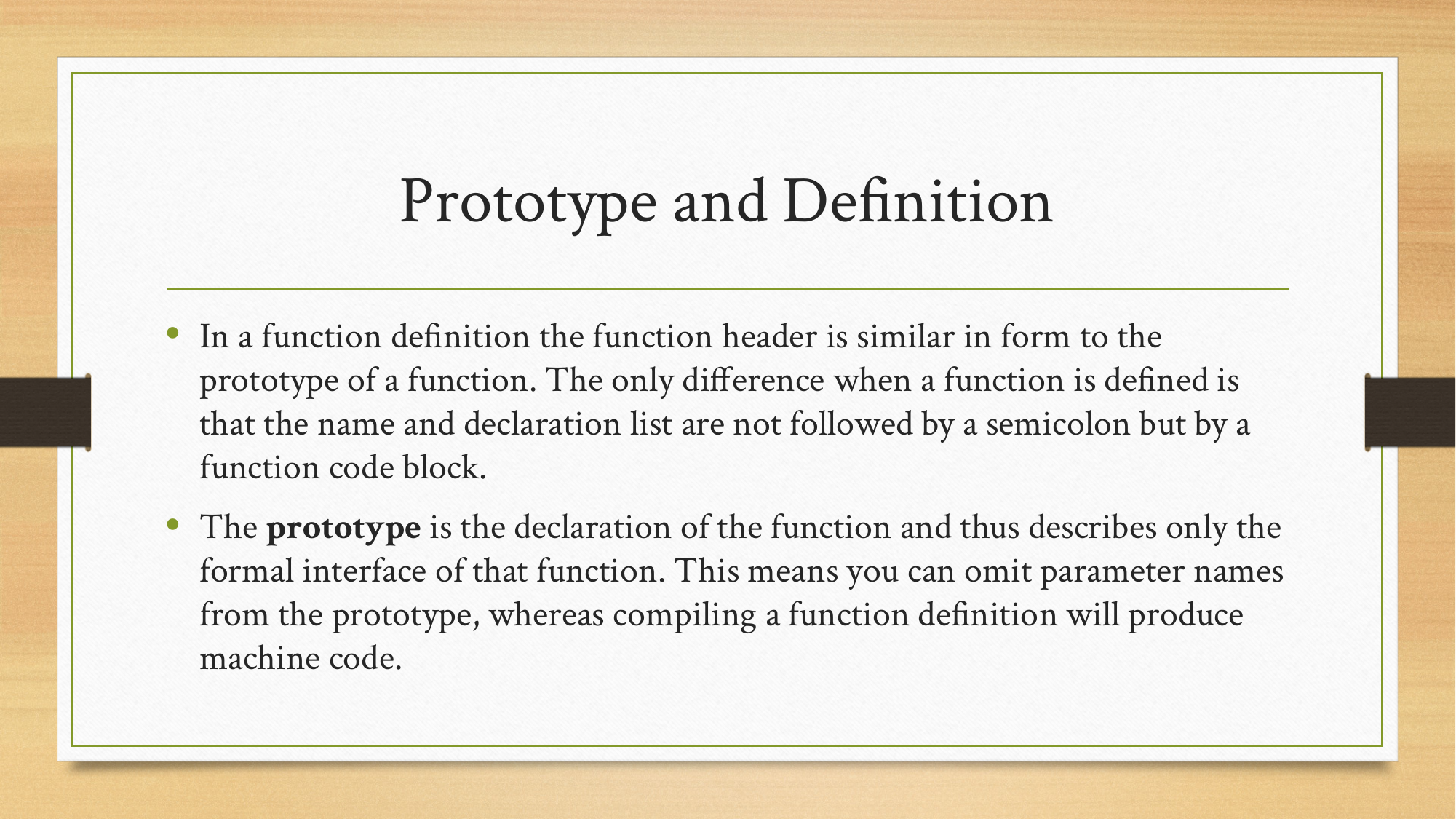

# Prototype and Definition
In a function definition the function header is similar in form to the prototype of a function. The only difference when a function is defined is that the name and declaration list are not followed by a semicolon but by a function code block.
The prototype is the declaration of the function and thus describes only the formal interface of that function. This means you can omit parameter names from the prototype, whereas compiling a function definition will produce machine code.